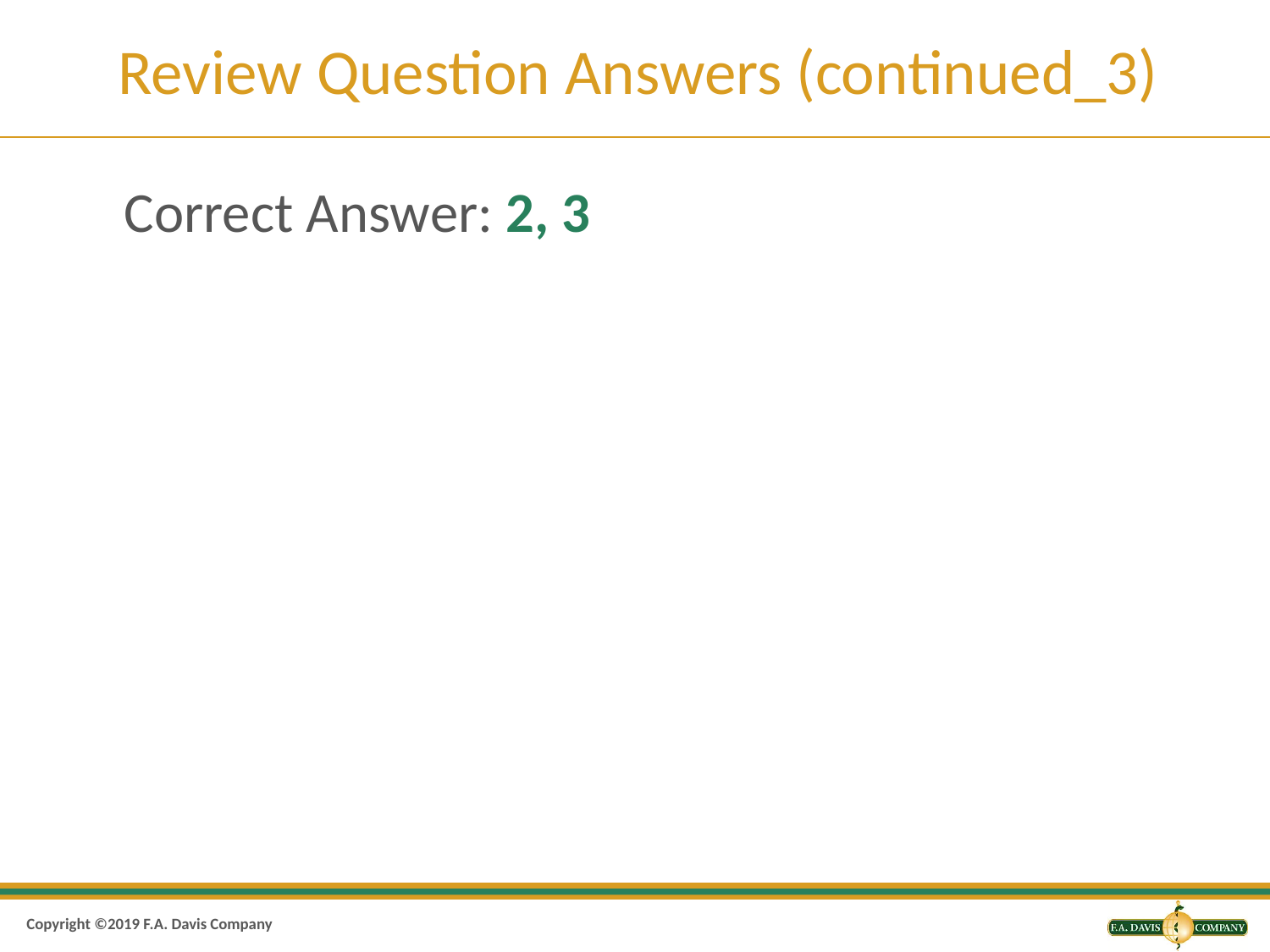

# Review Question Answers (continued_3)
Correct Answer: 2, 3